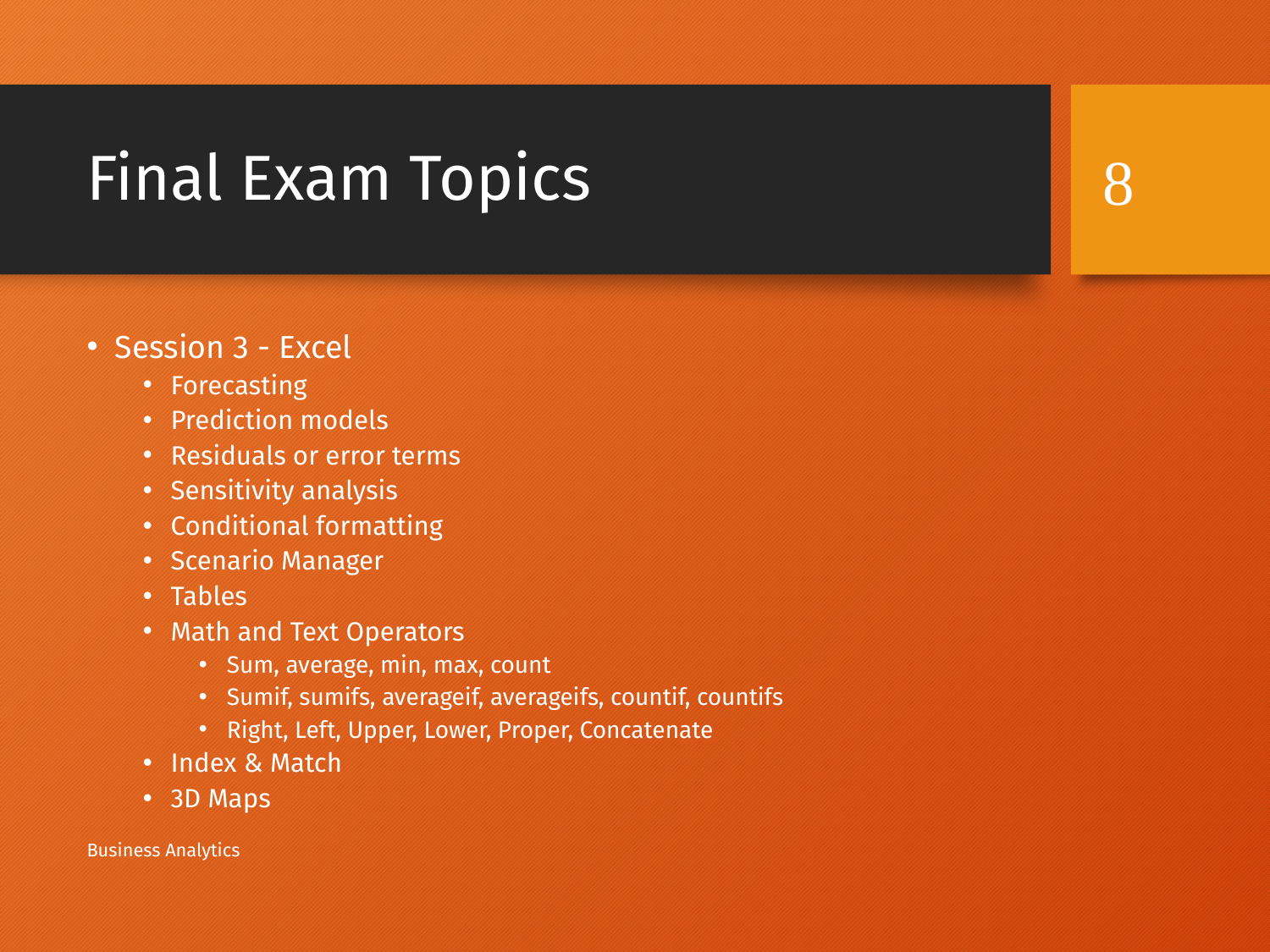

# Final Exam Topics
8
Session 3 - Excel
Forecasting
Prediction models
Residuals or error terms
Sensitivity analysis
Conditional formatting
Scenario Manager
Tables
Math and Text Operators
Sum, average, min, max, count
Sumif, sumifs, averageif, averageifs, countif, countifs
Right, Left, Upper, Lower, Proper, Concatenate
Index & Match
3D Maps
Business Analytics